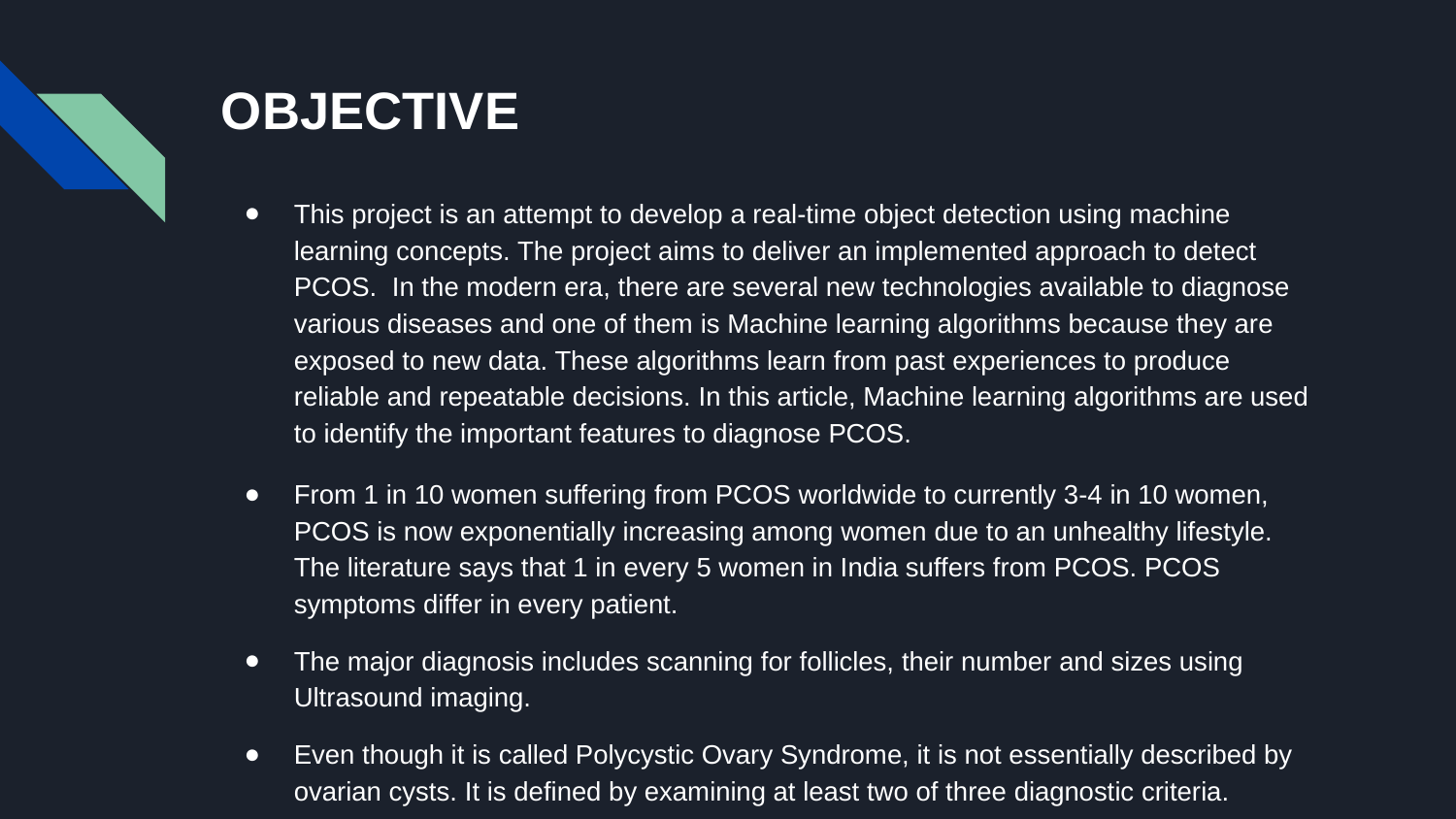

# OBJECTIVE
This project is an attempt to develop a real-time object detection using machine learning concepts. The project aims to deliver an implemented approach to detect PCOS.  In the modern era, there are several new technologies available to diagnose various diseases and one of them is Machine learning algorithms because they are exposed to new data. These algorithms learn from past experiences to produce reliable and repeatable decisions. In this article, Machine learning algorithms are used to identify the important features to diagnose PCOS.
From 1 in 10 women suffering from PCOS worldwide to currently 3-4 in 10 women, PCOS is now exponentially increasing among women due to an unhealthy lifestyle. The literature says that 1 in every 5 women in India suffers from PCOS. PCOS symptoms differ in every patient.
The major diagnosis includes scanning for follicles, their number and sizes using Ultrasound imaging.
Even though it is called Polycystic Ovary Syndrome, it is not essentially described by ovarian cysts. It is defined by examining at least two of three diagnostic criteria.